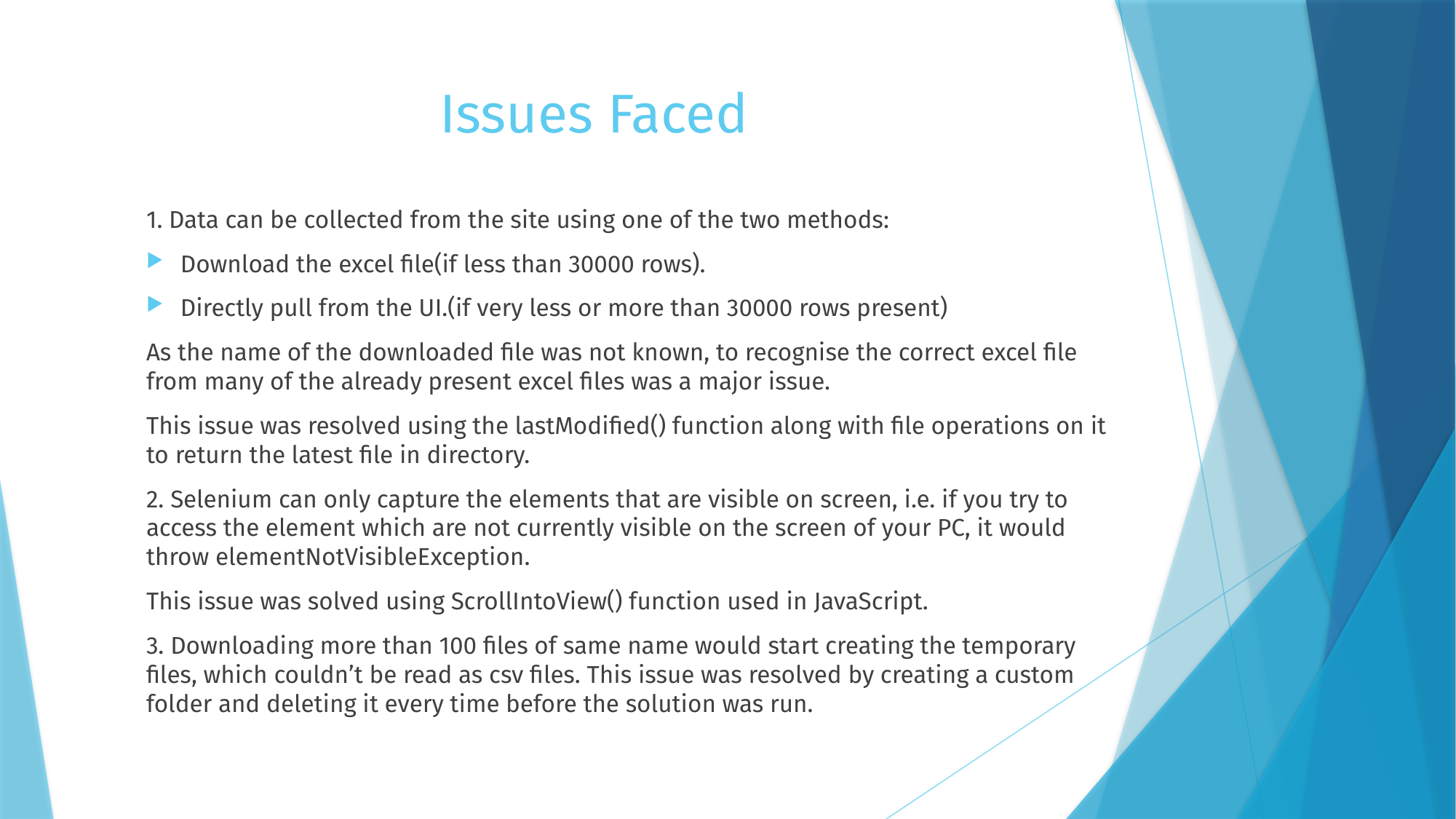

# Issues Faced
1. Data can be collected from the site using one of the two methods:
Download the excel file(if less than 30000 rows).
Directly pull from the UI.(if very less or more than 30000 rows present)
As the name of the downloaded file was not known, to recognise the correct excel file from many of the already present excel files was a major issue.
This issue was resolved using the lastModified() function along with file operations on it to return the latest file in directory.
2. Selenium can only capture the elements that are visible on screen, i.e. if you try to access the element which are not currently visible on the screen of your PC, it would throw elementNotVisibleException.
This issue was solved using ScrollIntoView() function used in JavaScript.
3. Downloading more than 100 files of same name would start creating the temporary files, which couldn’t be read as csv files. This issue was resolved by creating a custom folder and deleting it every time before the solution was run.